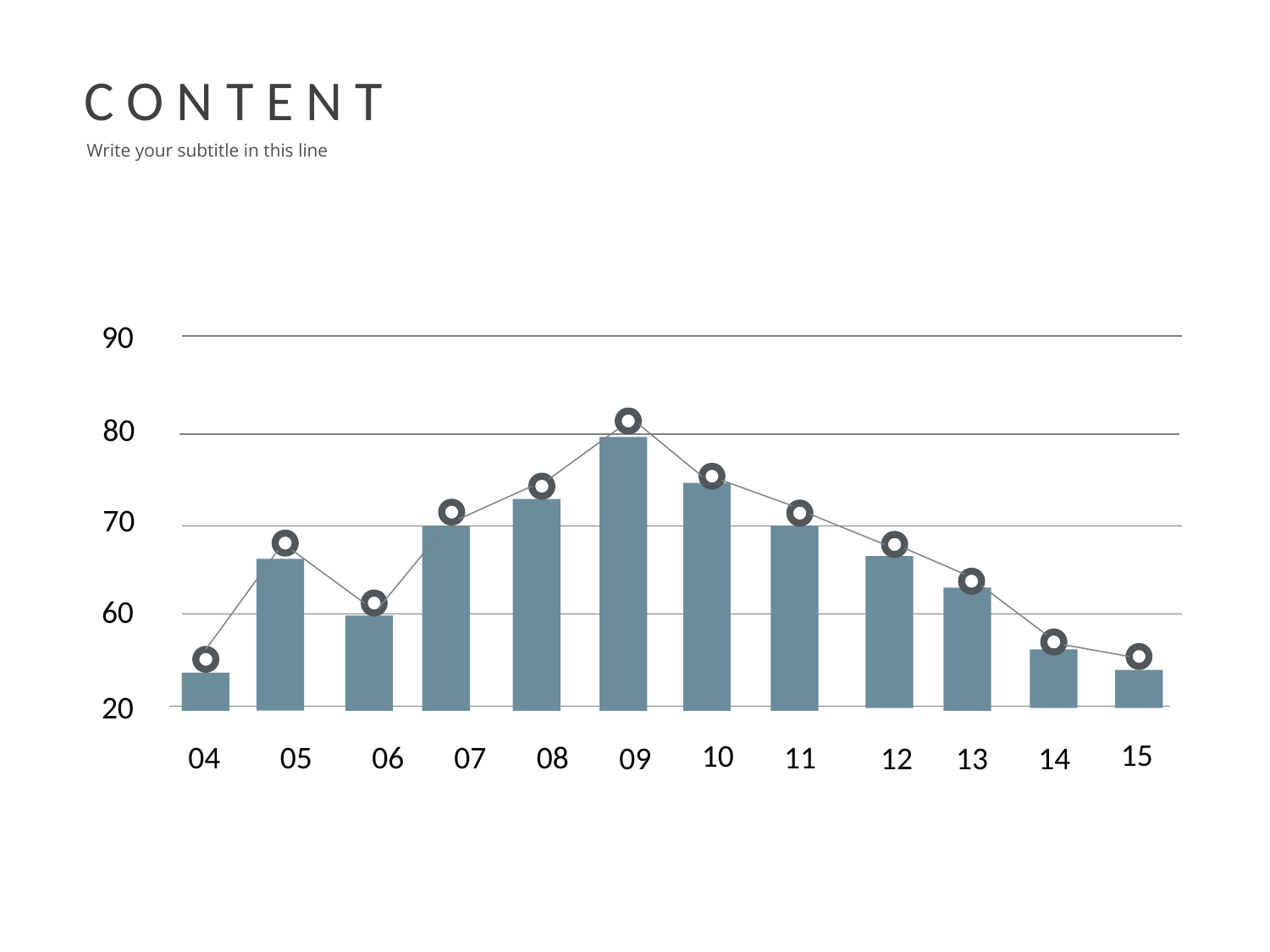

C O N T E N T
Write your subtitle in this line
 90
 80

 70

 60

 20
      04
    05
   15
  10
  07
  08
  11
  06
  09
    12
   13
   14